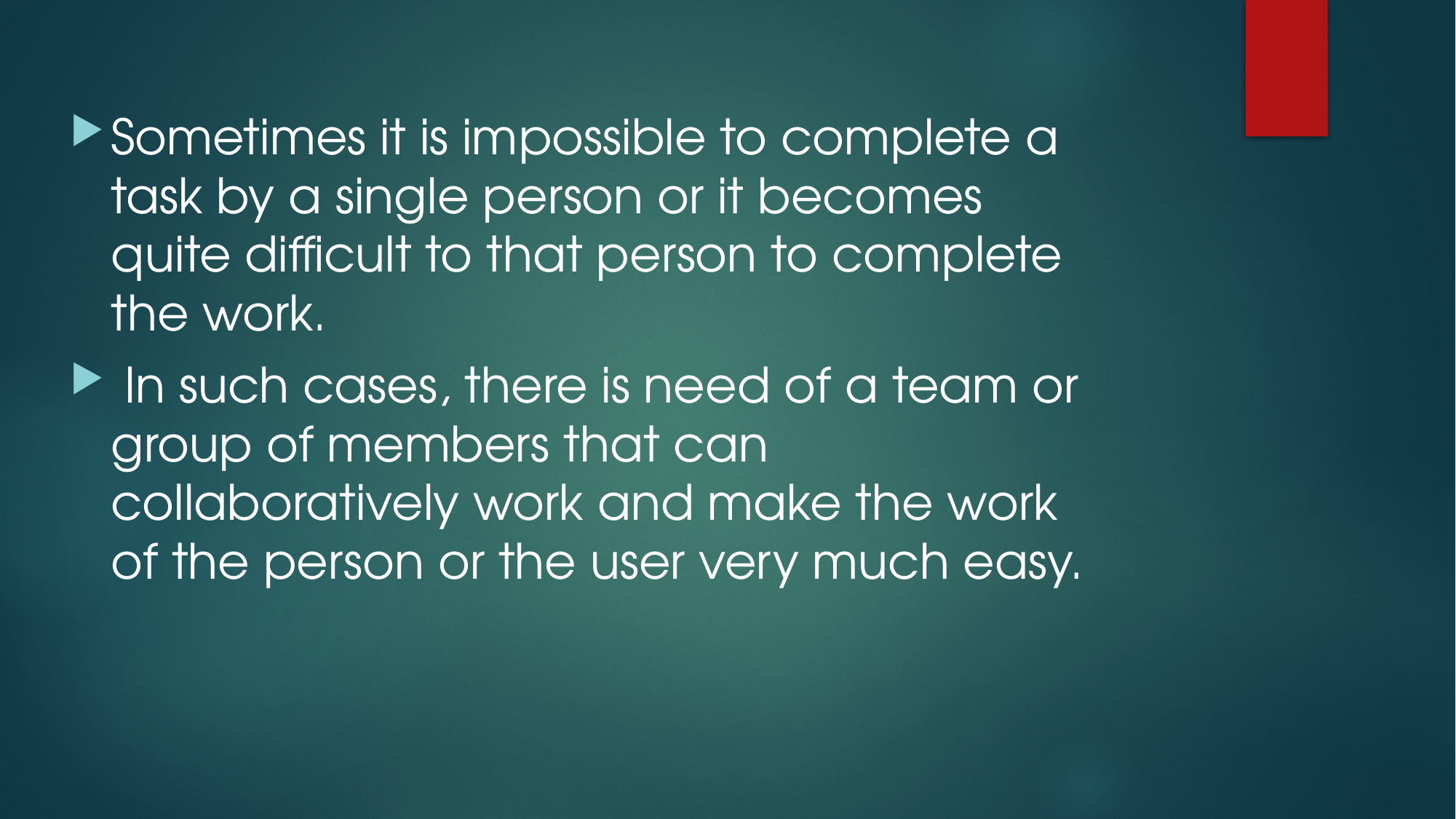

Sometimes it is impossible to complete a task by a single person or it becomes quite difficult to that person to complete the work.
 In such cases, there is need of a team or group of members that can collaboratively work and make the work of the person or the user very much easy.